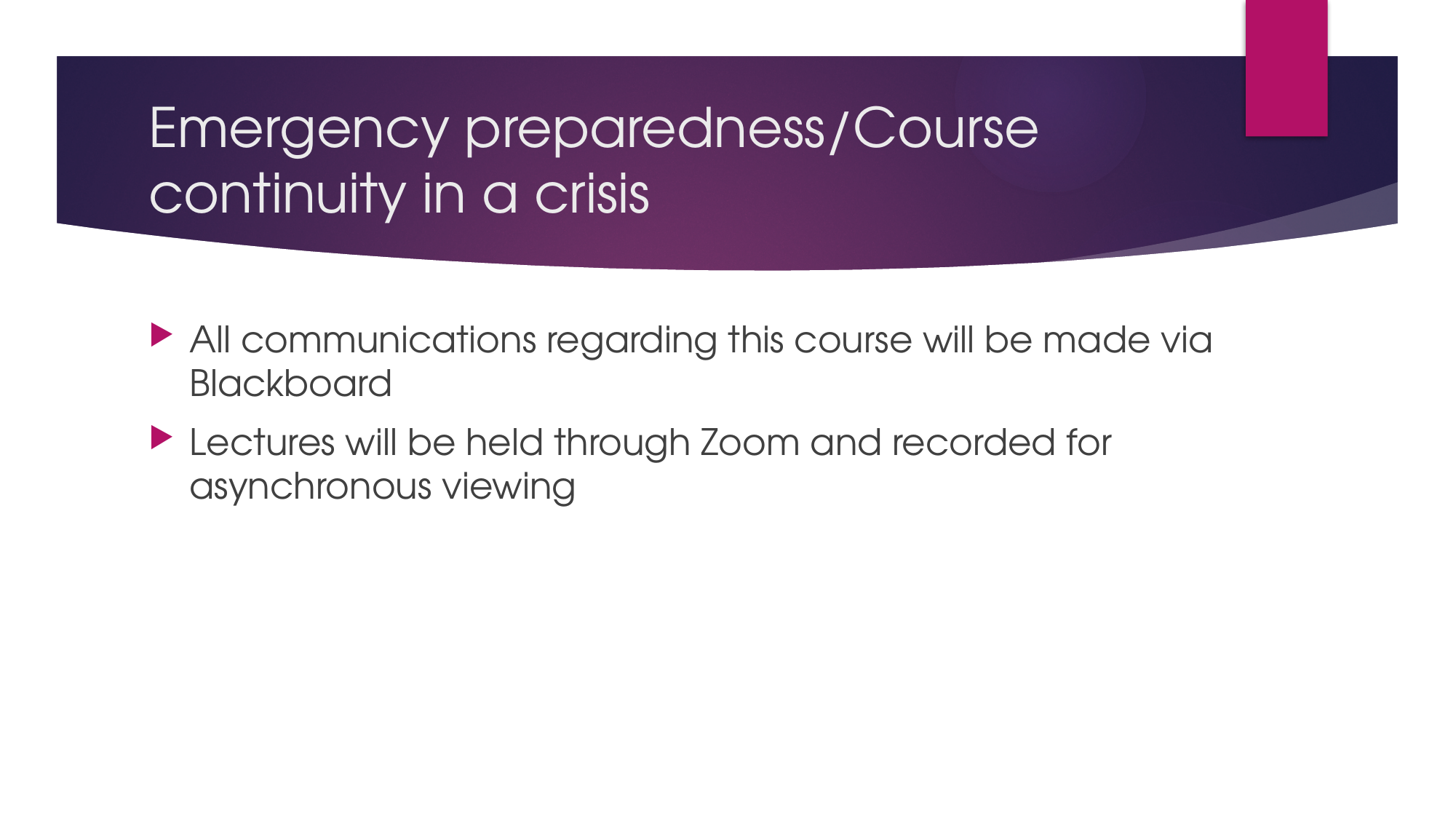

# Emergency preparedness/Course continuity in a crisis
All communications regarding this course will be made via Blackboard
Lectures will be held through Zoom and recorded for asynchronous viewing